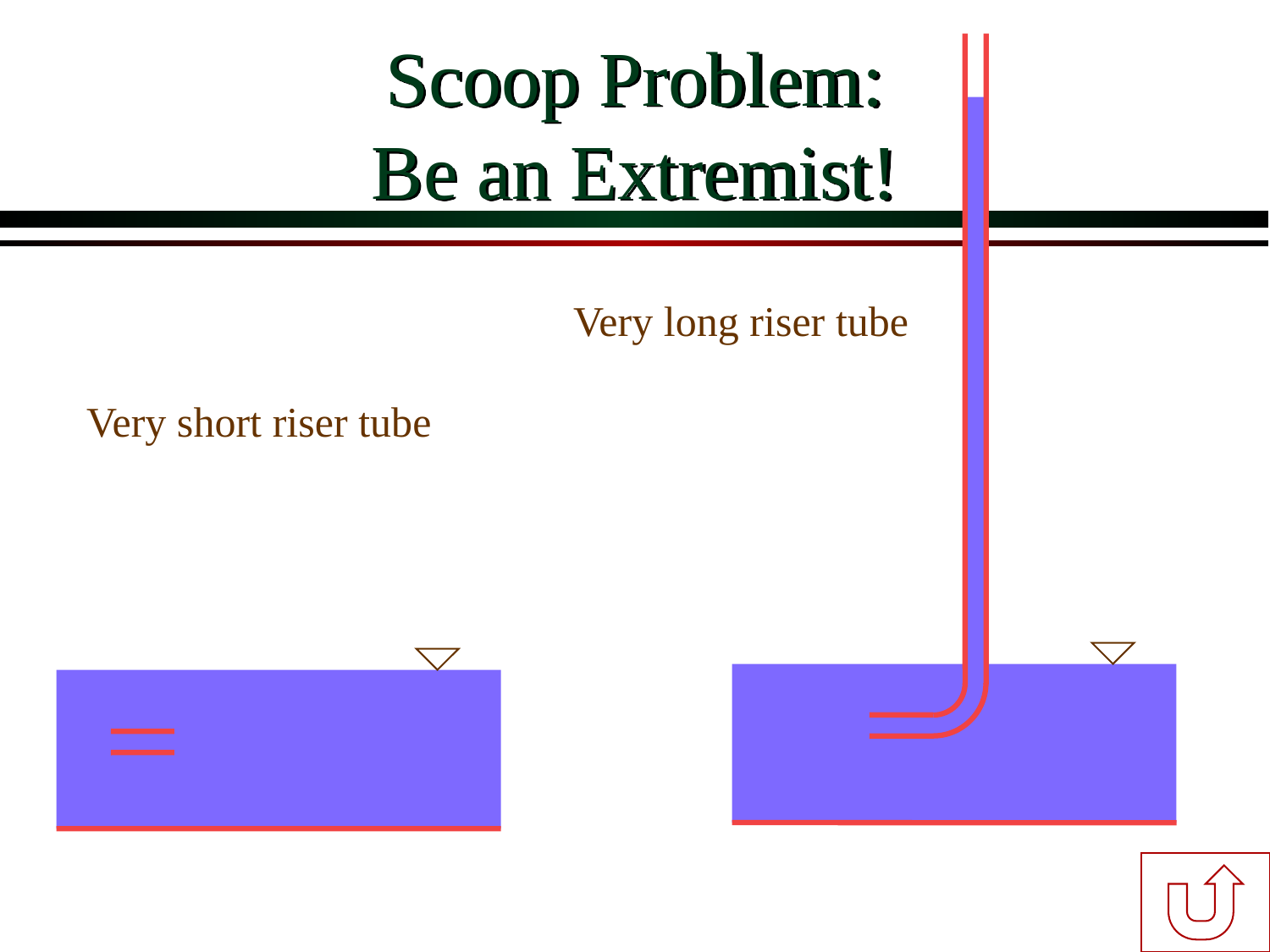

# Scoop Problem: Be an Extremist!

Very long riser tube
Very short riser tube